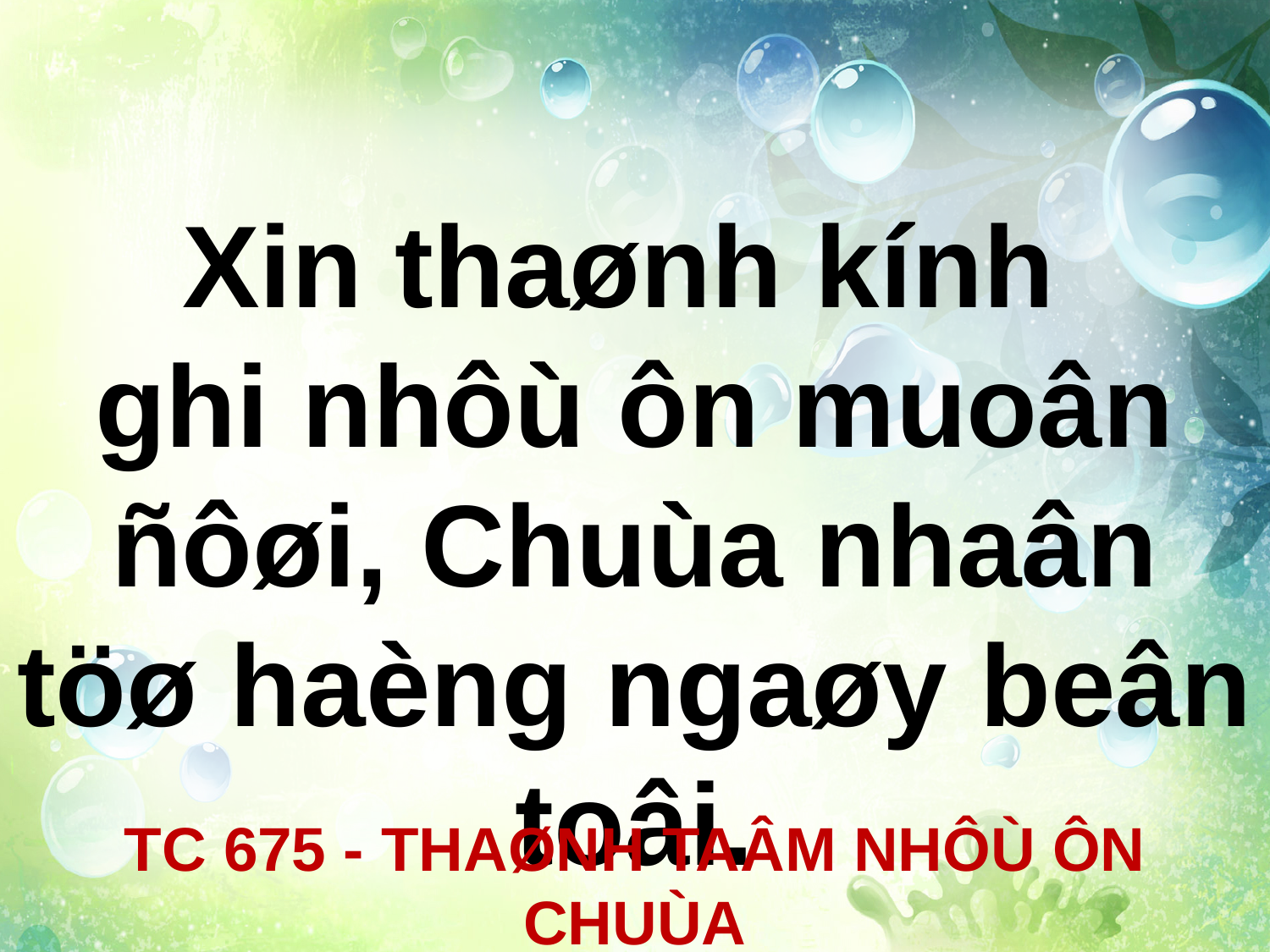

Xin thaønh kính
ghi nhôù ôn muoân ñôøi, Chuùa nhaân töø haèng ngaøy beân toâi.
TC 675 - THAØNH TAÂM NHÔÙ ÔN CHUÙA